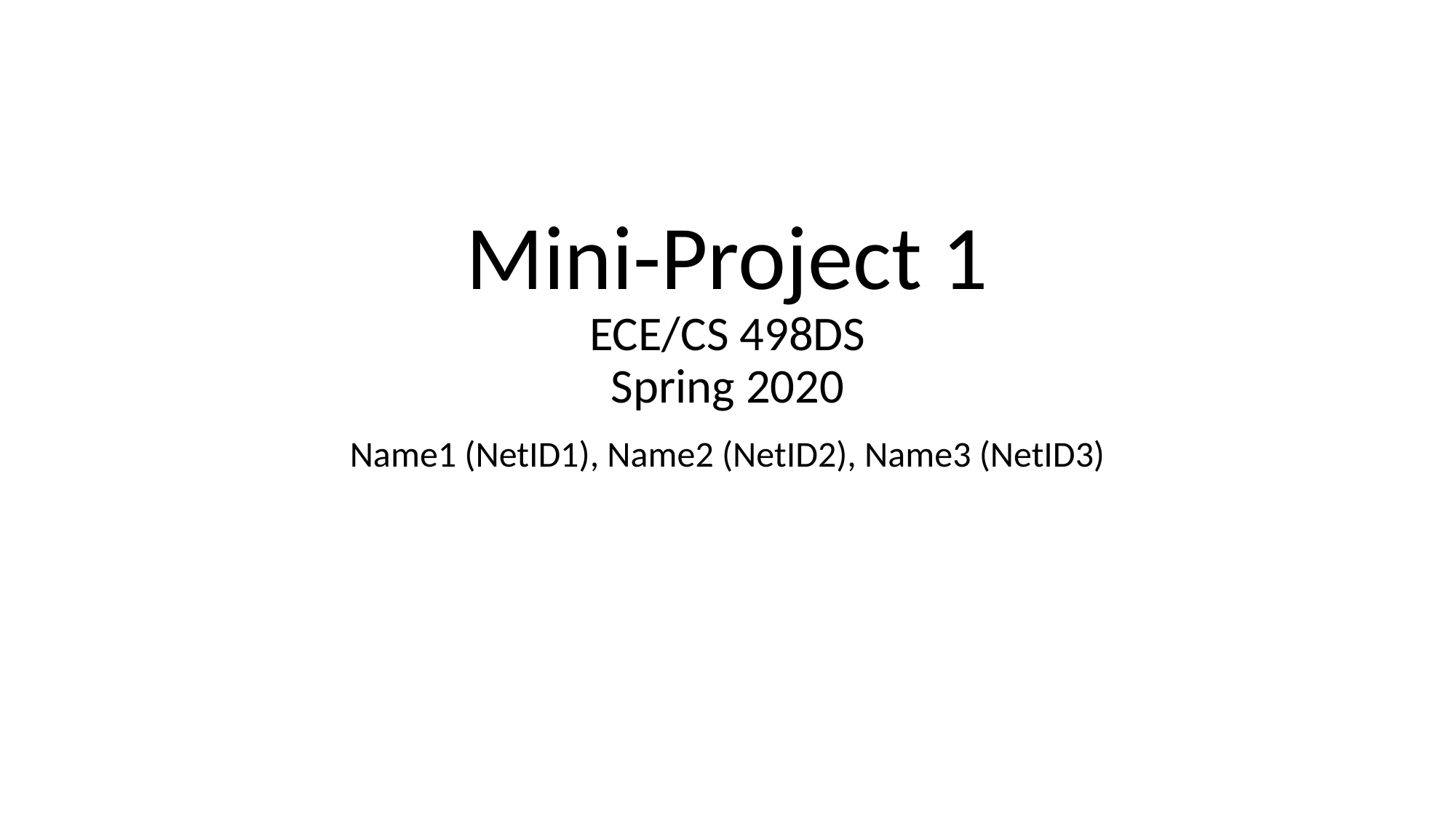

# Mini-Project 1 ECE/CS 498DS Spring 2020
Name1 (NetID1), Name2 (NetID2), Name3 (NetID3)